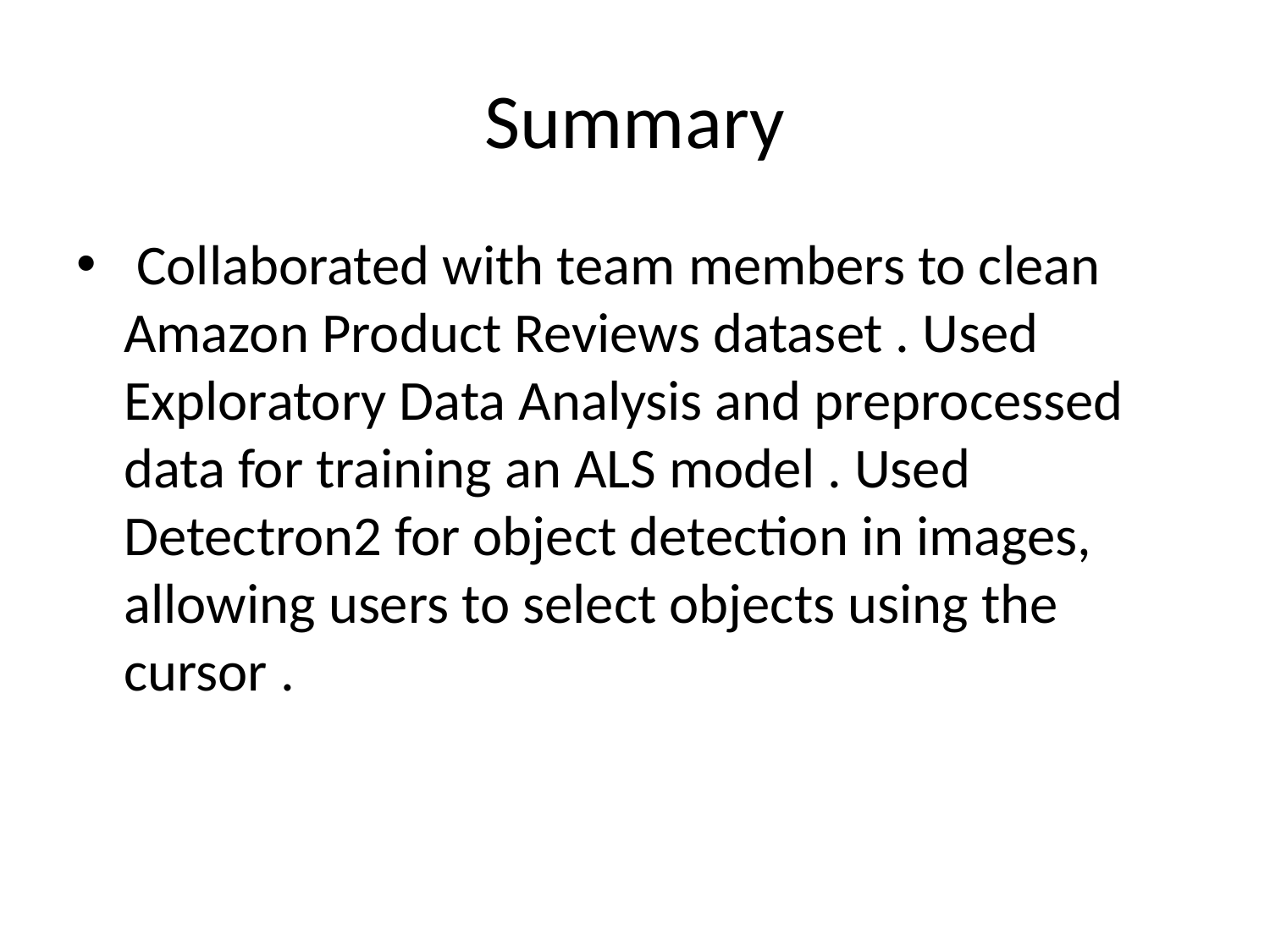

# Summary
 Collaborated with team members to clean Amazon Product Reviews dataset . Used Exploratory Data Analysis and preprocessed data for training an ALS model . Used Detectron2 for object detection in images, allowing users to select objects using the cursor .